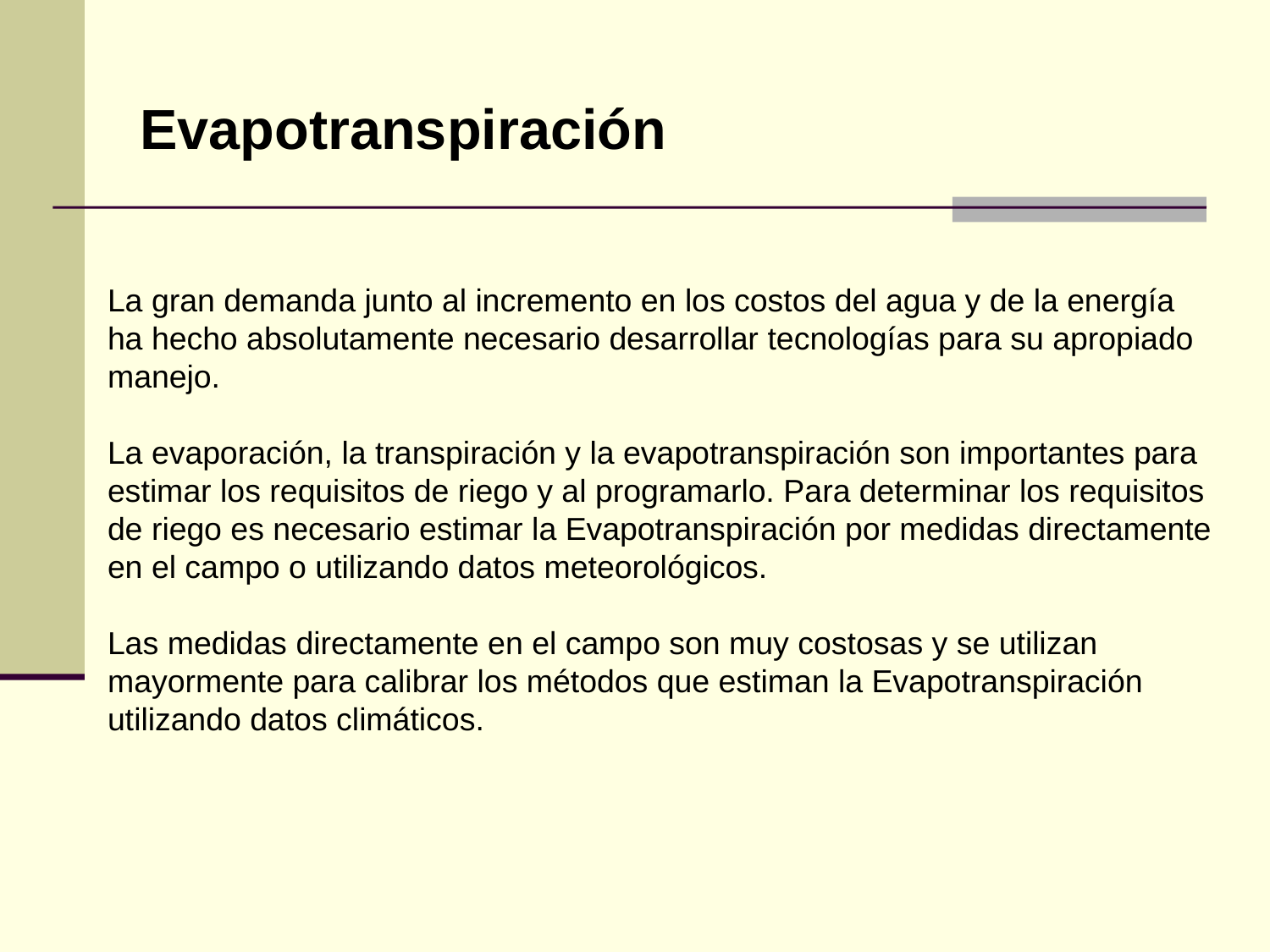

Evapotranspiración

La gran demanda junto al incremento en los costos del agua y de la energía ha hecho absolutamente necesario desarrollar tecnologías para su apropiado manejo.

La evaporación, la transpiración y la evapotranspiración son importantes para estimar los requisitos de riego y al programarlo. Para determinar los requisitos de riego es necesario estimar la Evapotranspiración por medidas directamente en el campo o utilizando datos meteorológicos.

Las medidas directamente en el campo son muy costosas y se utilizan mayormente para calibrar los métodos que estiman la Evapotranspiración  utilizando datos climáticos.